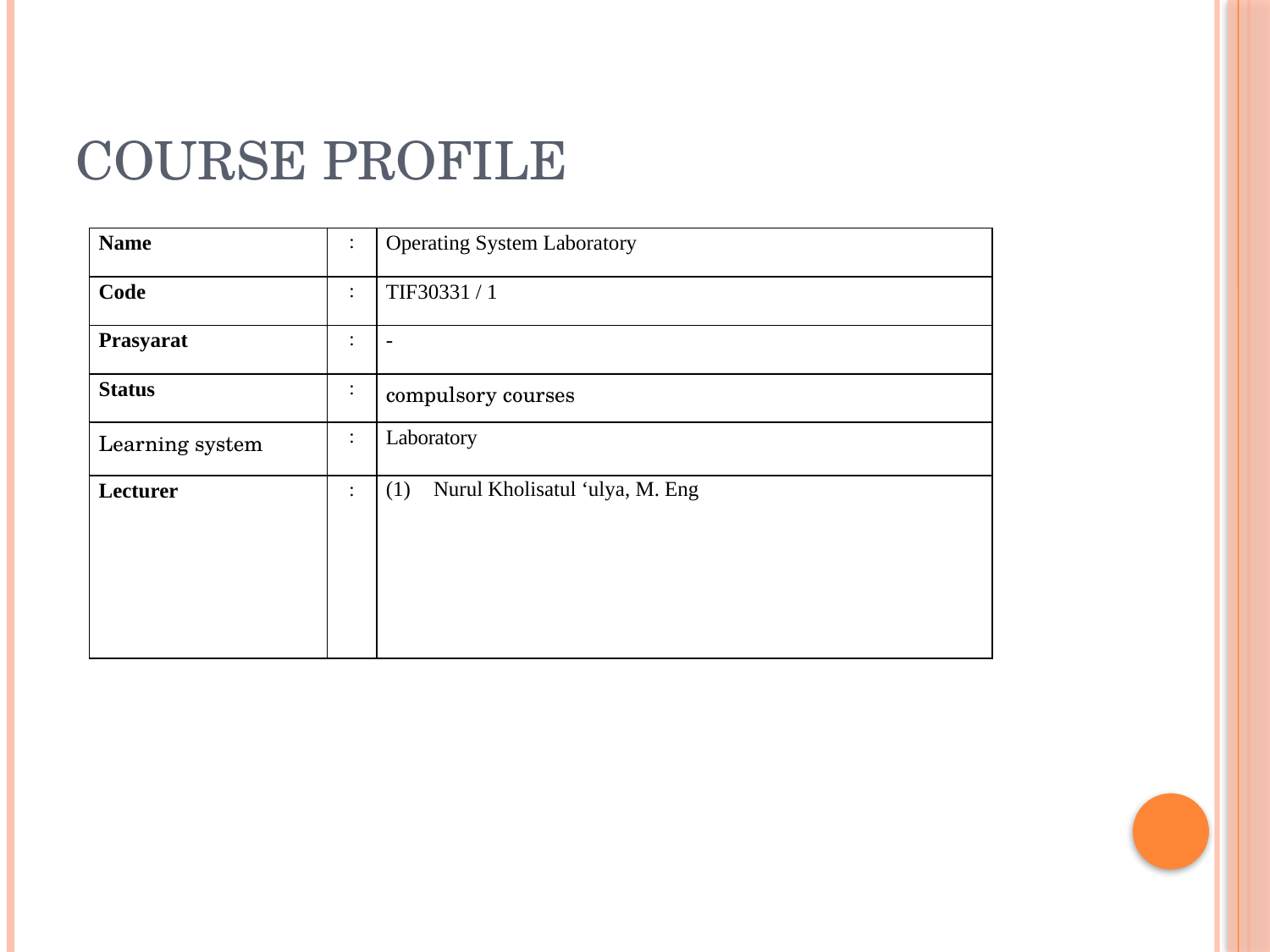

# Course Profile
| Name | : | Operating System Laboratory |
| --- | --- | --- |
| Code | : | TIF30331 / 1 |
| Prasyarat | : | - |
| Status | : | compulsory courses |
| Learning system | : | Laboratory |
| Lecturer | : | Nurul Kholisatul ‘ulya, M. Eng |